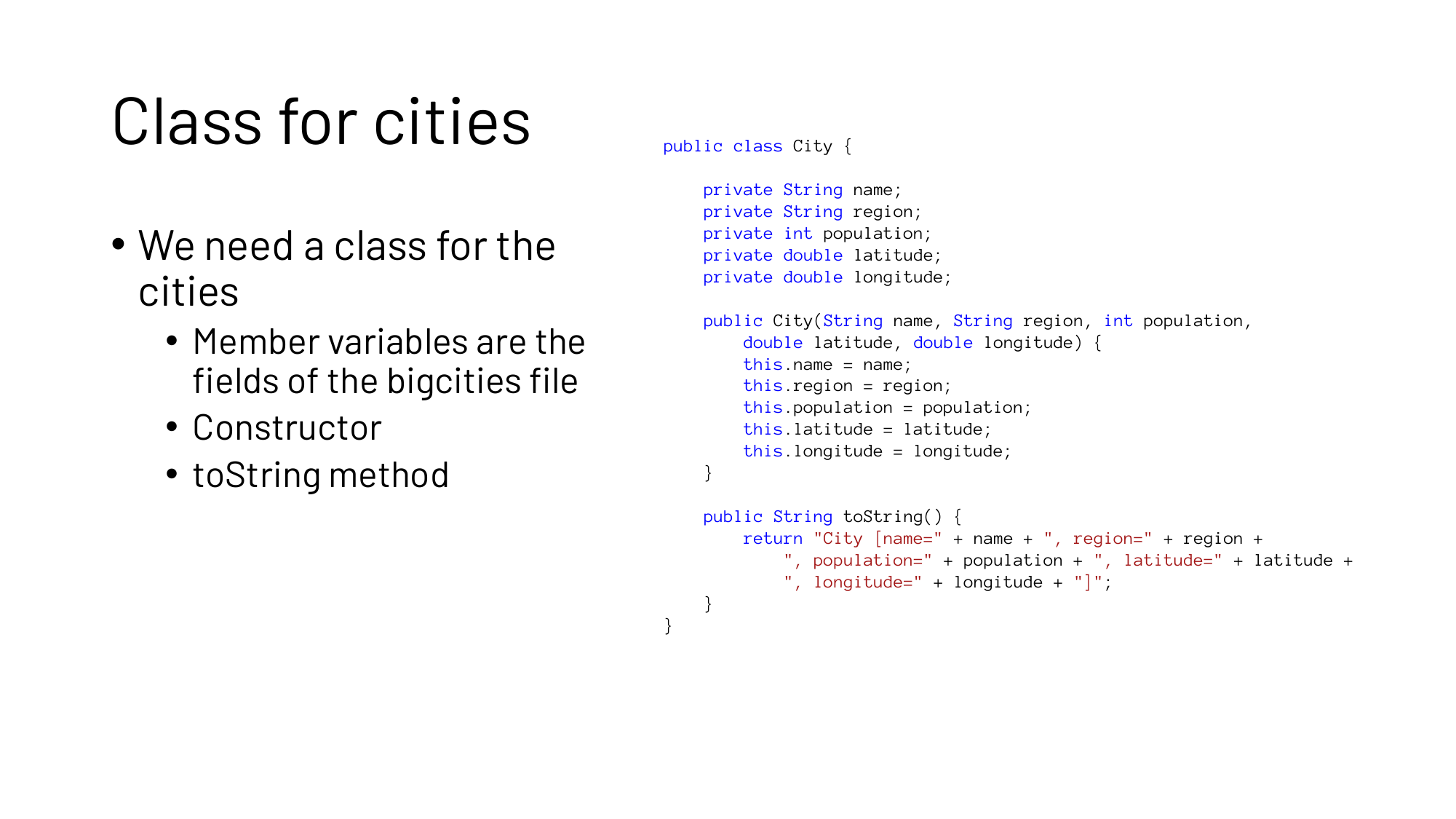

# Class for cities
public class City {
    private String name;
    private String region;
    private int population;
    private double latitude;
    private double longitude;
    public City(String name, String region, int population,
        double latitude, double longitude) {
        this.name = name;
        this.region = region;
        this.population = population;
        this.latitude = latitude;
        this.longitude = longitude;
    }
    public String toString() {
        return "City [name=" + name + ", region=" + region +
            ", population=" + population + ", latitude=" + latitude +
            ", longitude=" + longitude + "]";
    }
}

We need a class for the cities
Member variables are the fields of the bigcities file
Constructor
toString method